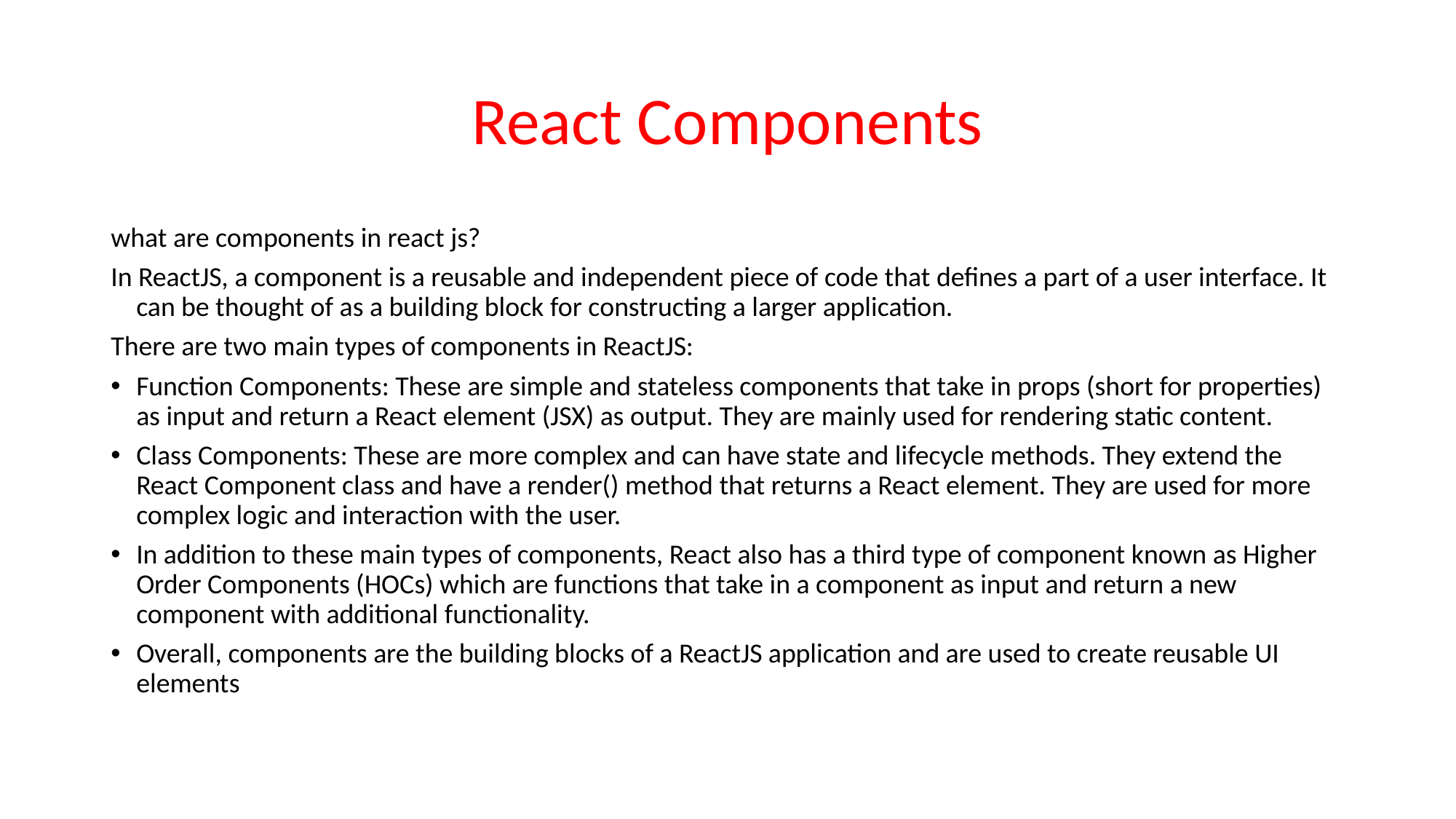

# React Components
what are components in react js?
In ReactJS, a component is a reusable and independent piece of code that defines a part of a user interface. It can be thought of as a building block for constructing a larger application.
There are two main types of components in ReactJS:
Function Components: These are simple and stateless components that take in props (short for properties) as input and return a React element (JSX) as output. They are mainly used for rendering static content.
Class Components: These are more complex and can have state and lifecycle methods. They extend the React Component class and have a render() method that returns a React element. They are used for more complex logic and interaction with the user.
In addition to these main types of components, React also has a third type of component known as Higher Order Components (HOCs) which are functions that take in a component as input and return a new component with additional functionality.
Overall, components are the building blocks of a ReactJS application and are used to create reusable UI elements